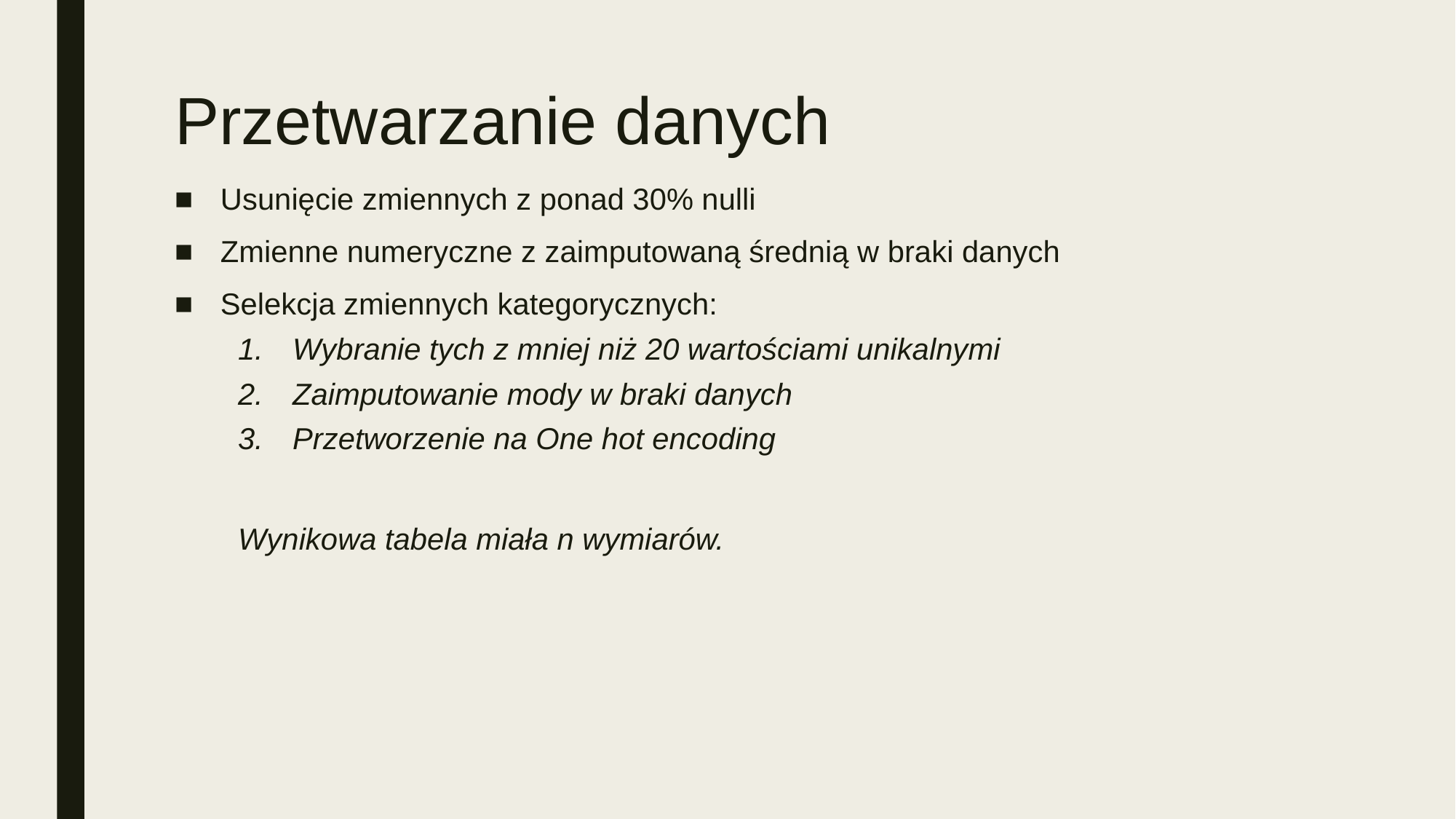

# Przetwarzanie danych
Usunięcie zmiennych z ponad 30% nulli
Zmienne numeryczne z zaimputowaną średnią w braki danych
Selekcja zmiennych kategorycznych:
Wybranie tych z mniej niż 20 wartościami unikalnymi
Zaimputowanie mody w braki danych
Przetworzenie na One hot encoding

Wynikowa tabela miała n wymiarów.